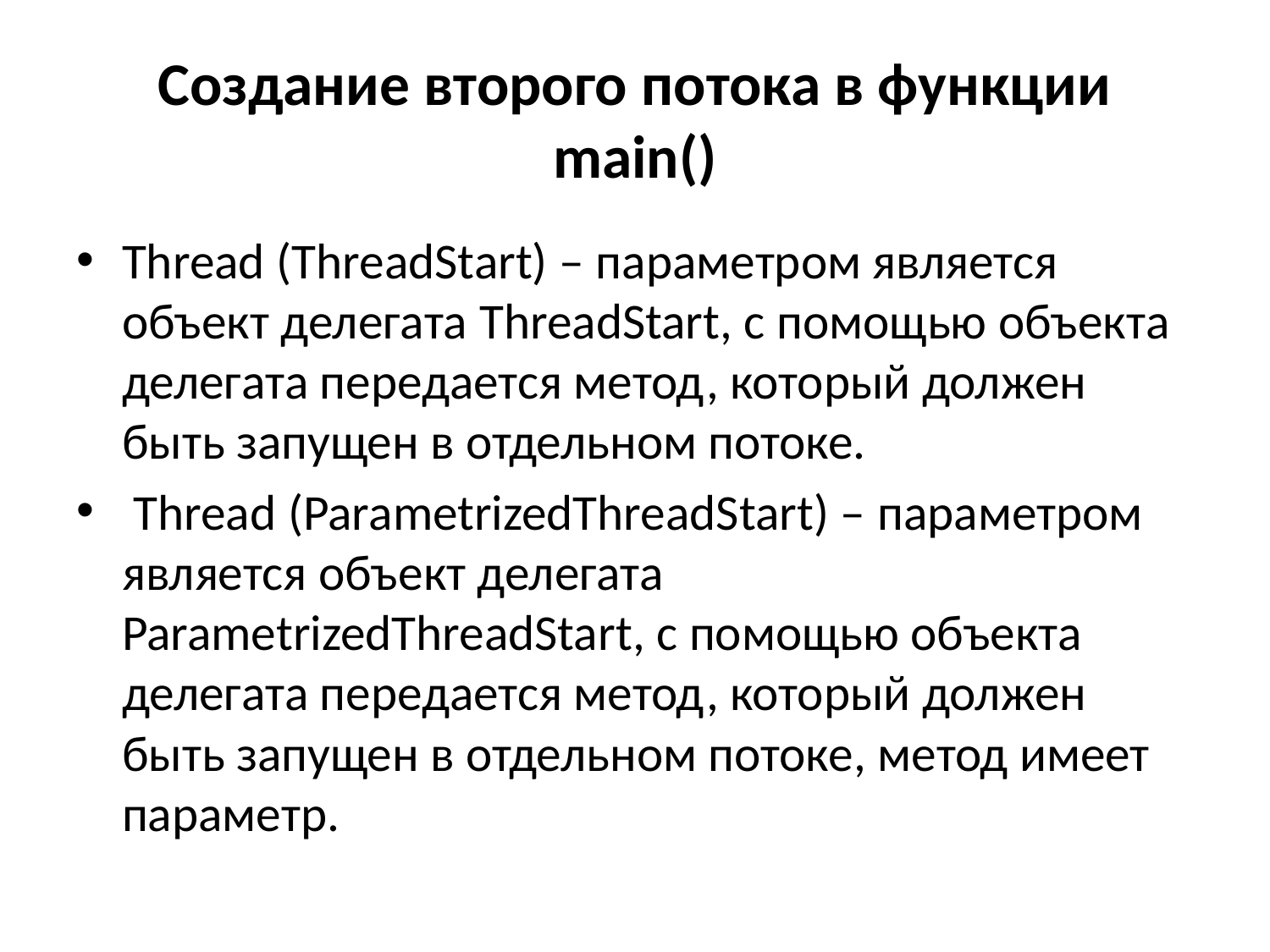

# Создание второго потока в функции main()
Thread (ThreadStart) – параметром является объект делегата ThreadStart, с помощью объекта делегата передается метод, который должен быть запущен в отдельном потоке.
 Thread (ParametrizedThreadStart) – параметром является объект делегата ParametrizedThreadStart, с помощью объекта делегата передается метод, который должен быть запущен в отдельном потоке, метод имеет параметр.